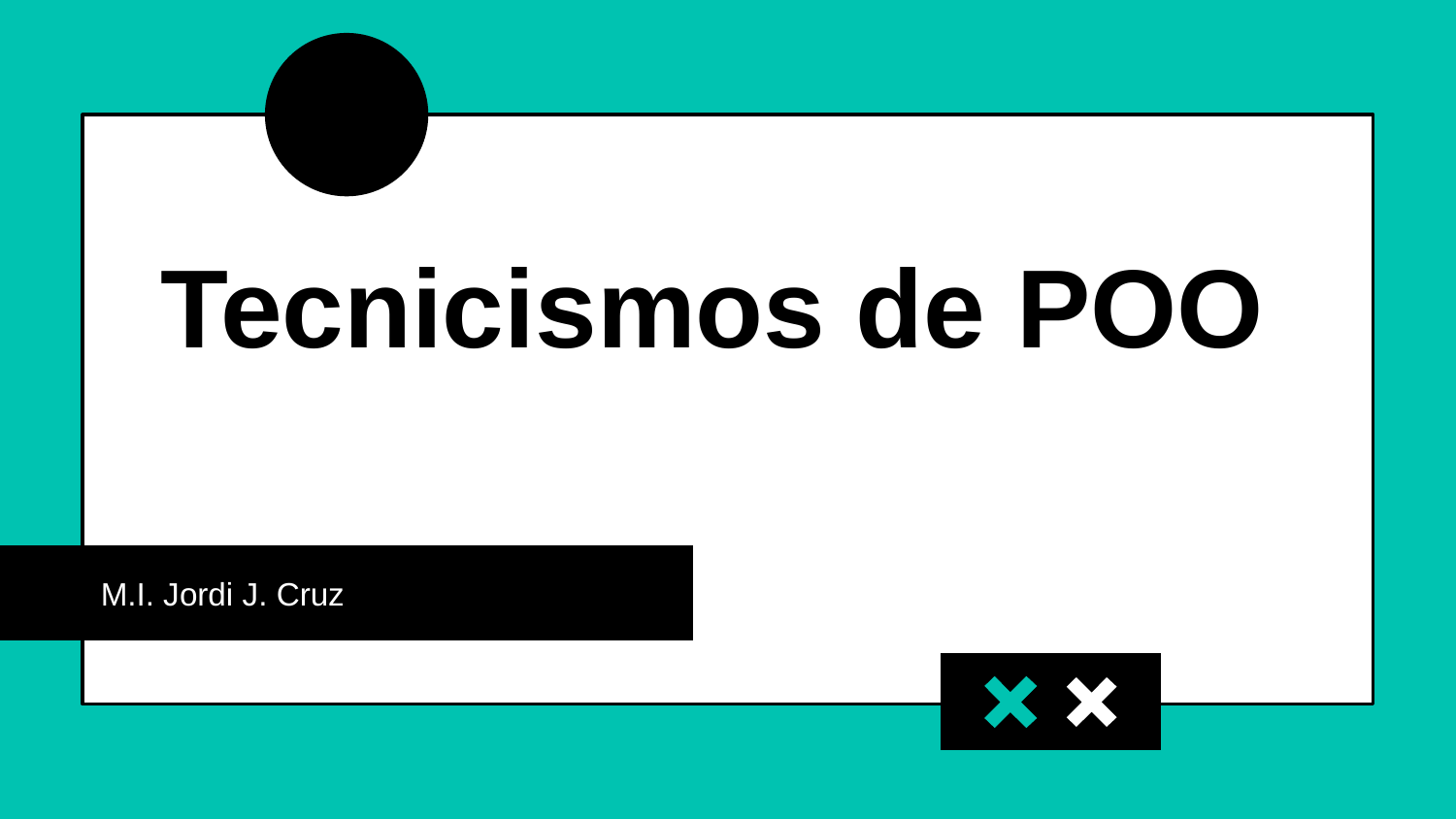

# Tecnicismos de POO
M.I. Jordi J. Cruz